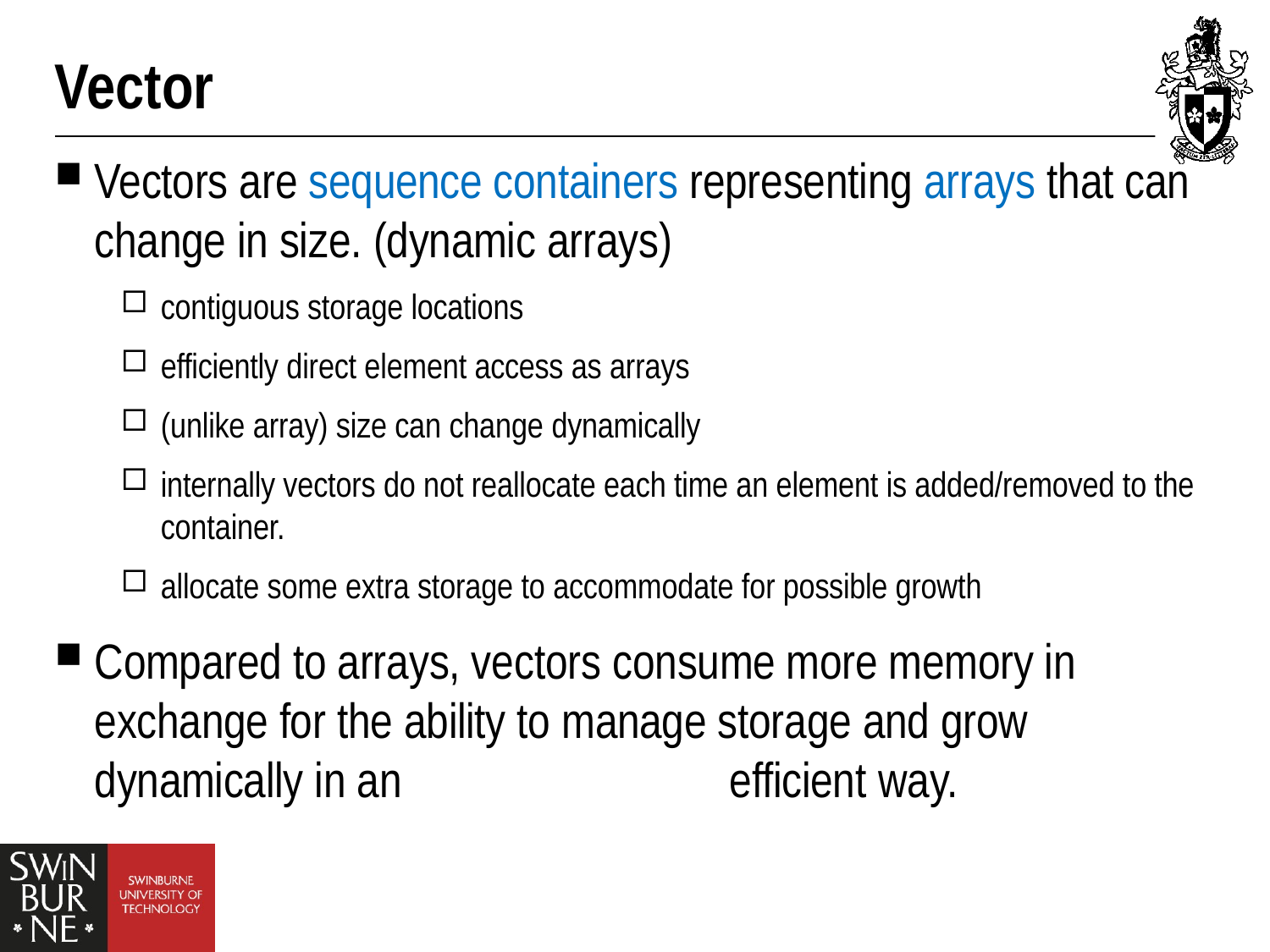

# Vector
Vectors are sequence containers representing arrays that can change in size. (dynamic arrays)
contiguous storage locations
efficiently direct element access as arrays
(unlike array) size can change dynamically
internally vectors do not reallocate each time an element is added/removed to the container.
allocate some extra storage to accommodate for possible growth
Compared to arrays, vectors consume more memory in exchange for the ability to manage storage and grow  dynamically in an 			efficient way.